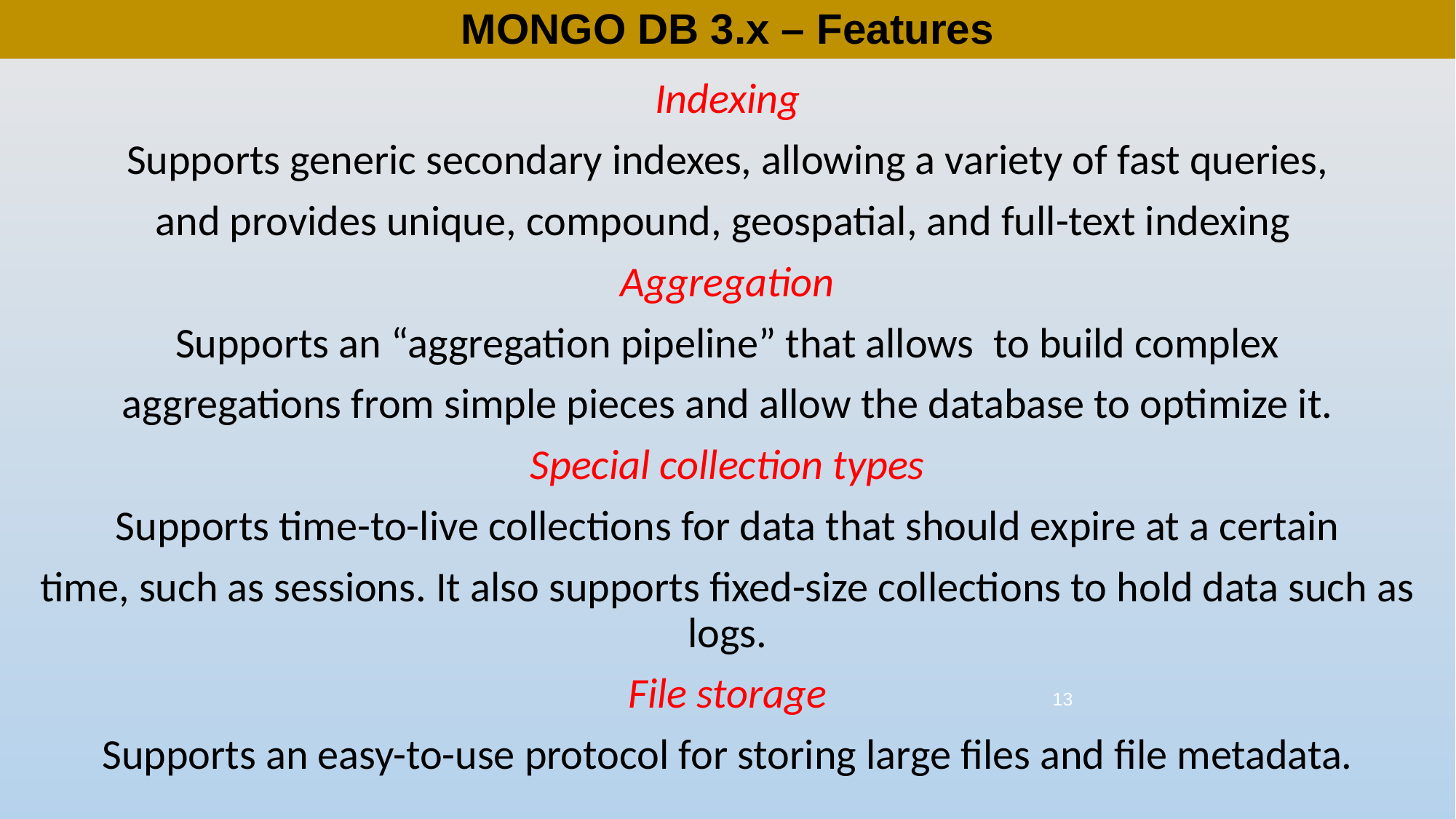

# MONGO DB 3.x – Features
Indexing
Supports generic secondary indexes, allowing a variety of fast queries,
and provides unique, compound, geospatial, and full-text indexing
Aggregation
Supports an “aggregation pipeline” that allows  to build complex
aggregations from simple pieces and allow the database to optimize it.
Special collection types
Supports time-to-live collections for data that should expire at a certain
time, such as sessions. It also supports fixed-size collections to hold data such as logs.
File storage
Supports an easy-to-use protocol for storing large files and file metadata.
13